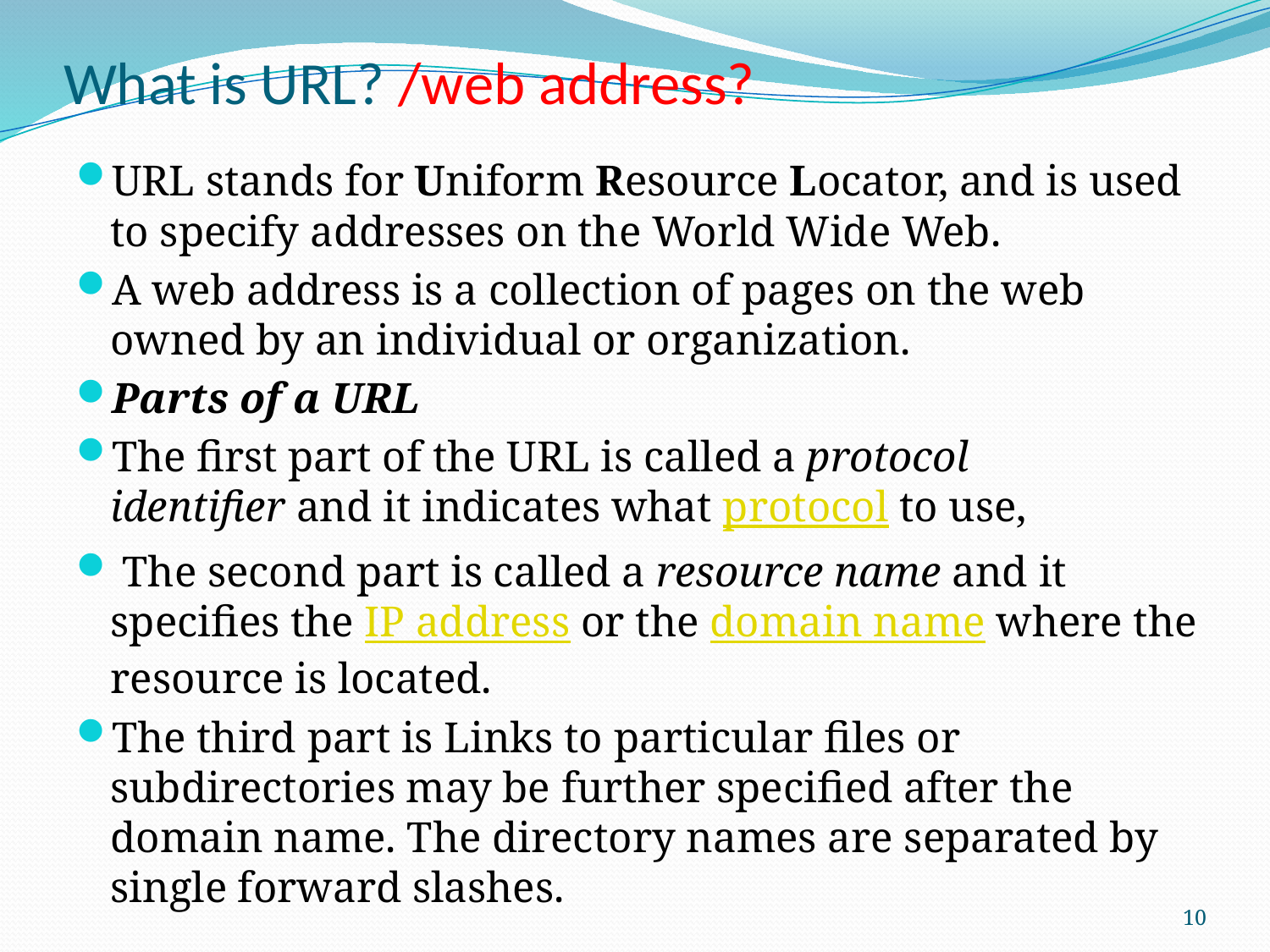

# What is URL? /web address?
URL stands for Uniform Resource Locator, and is used to specify addresses on the World Wide Web.
A web address is a collection of pages on the web owned by an individual or organization.
Parts of a URL
The first part of the URL is called a protocol identifier and it indicates what protocol to use,
 The second part is called a resource name and it specifies the IP address or the domain name where the resource is located.
The third part is Links to particular files or subdirectories may be further specified after the domain name. The directory names are separated by single forward slashes.

10